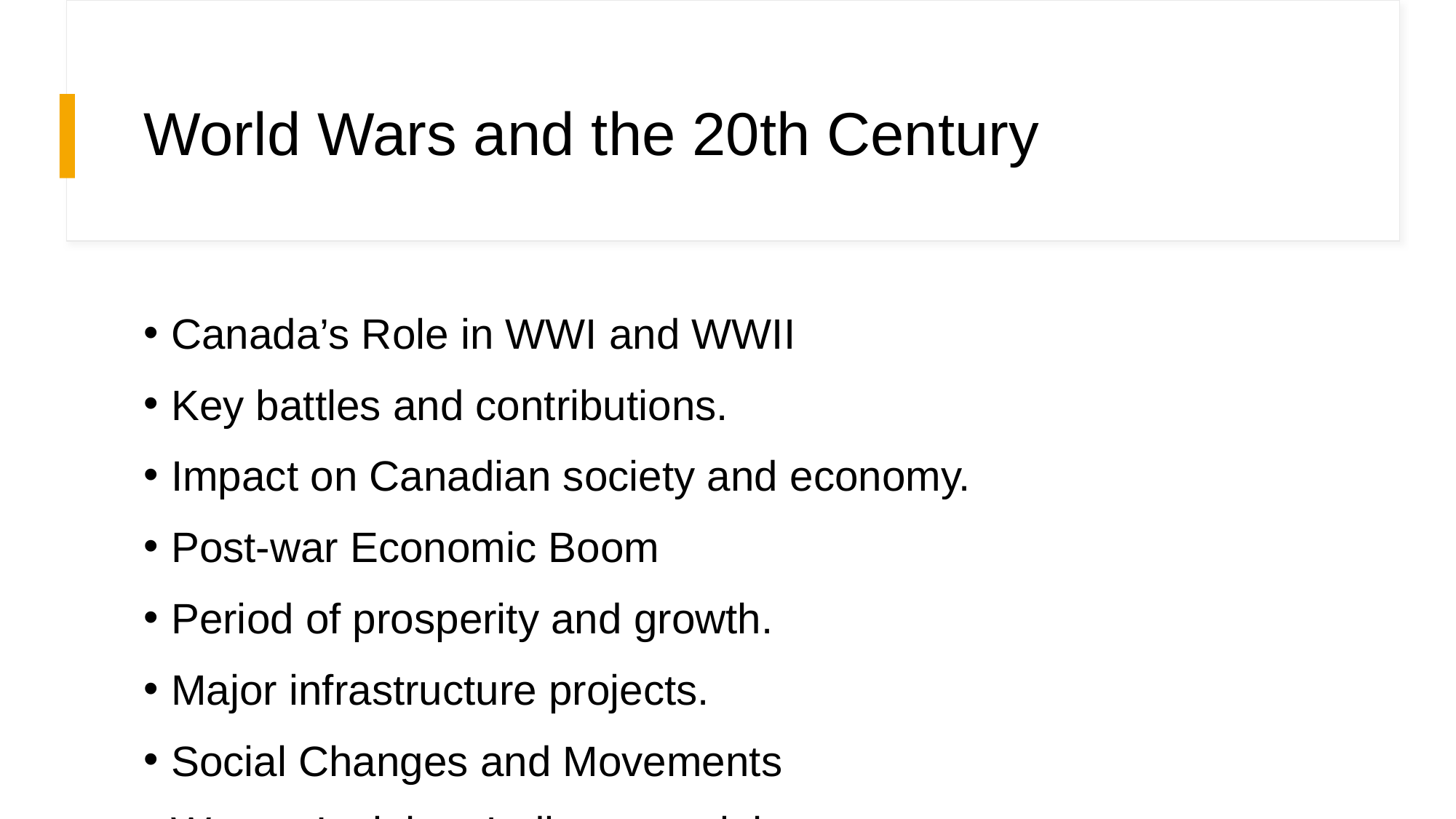

# World Wars and the 20th Century
Canada’s Role in WWI and WWII
Key battles and contributions.
Impact on Canadian society and economy.
Post-war Economic Boom
Period of prosperity and growth.
Major infrastructure projects.
Social Changes and Movements
Women’s rights, Indigenous rights.
Major social reforms.